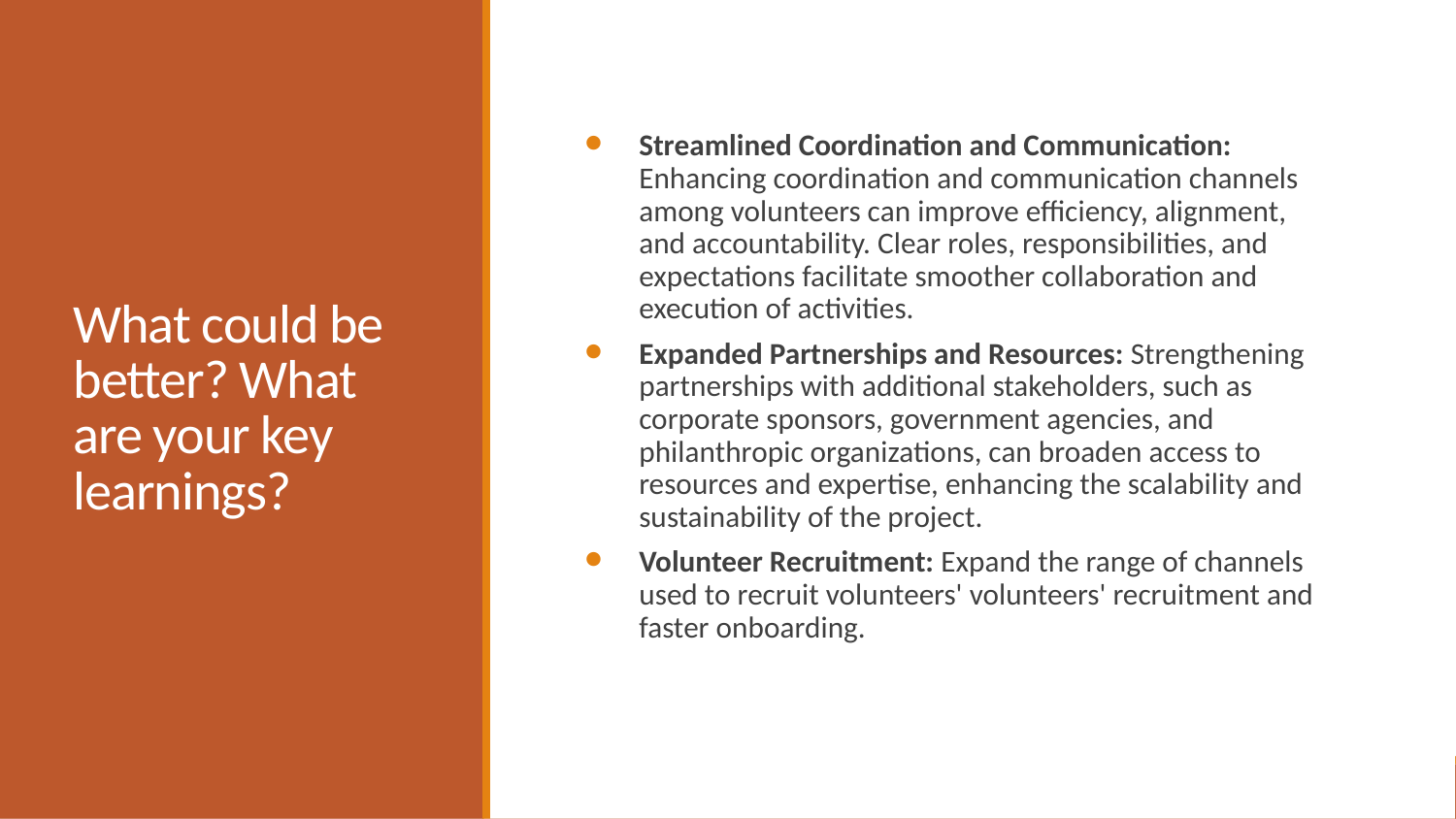

What could be better? What are your key learnings?
Streamlined Coordination and Communication:  Enhancing coordination and communication channels among volunteers can improve efficiency, alignment, and accountability. Clear roles, responsibilities, and expectations facilitate smoother collaboration and execution of activities.
Expanded Partnerships and Resources: Strengthening partnerships with additional stakeholders, such as corporate sponsors, government agencies, and philanthropic organizations, can broaden access to resources and expertise, enhancing the scalability and sustainability of the project.
Volunteer Recruitment: Expand the range of channels used to recruit volunteers' volunteers' recruitment and faster onboarding.